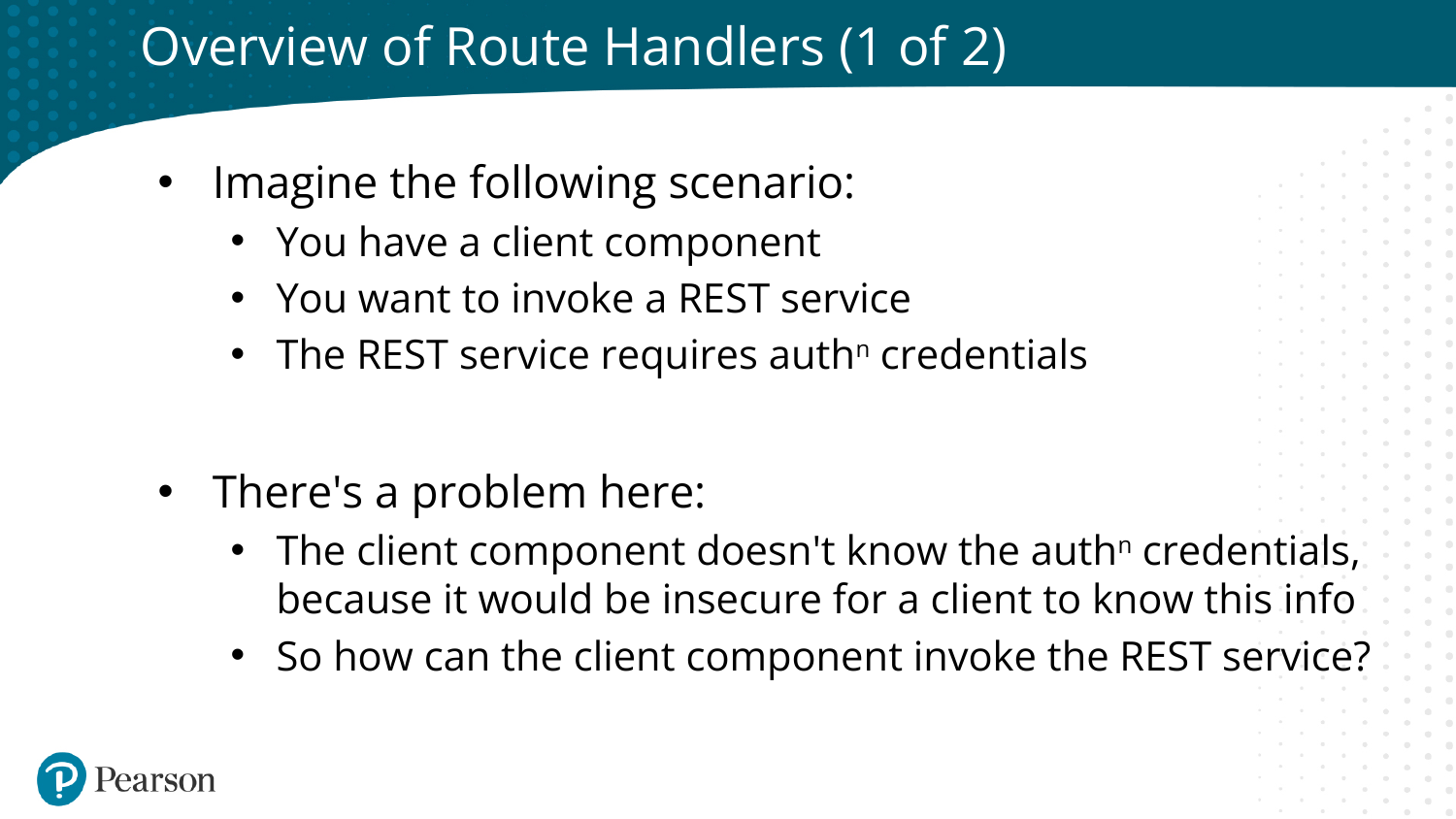

# Overview of Route Handlers (1 of 2)
Imagine the following scenario:
You have a client component
You want to invoke a REST service
The REST service requires authn credentials

There's a problem here:
The client component doesn't know the authn credentials, because it would be insecure for a client to know this info
So how can the client component invoke the REST service?